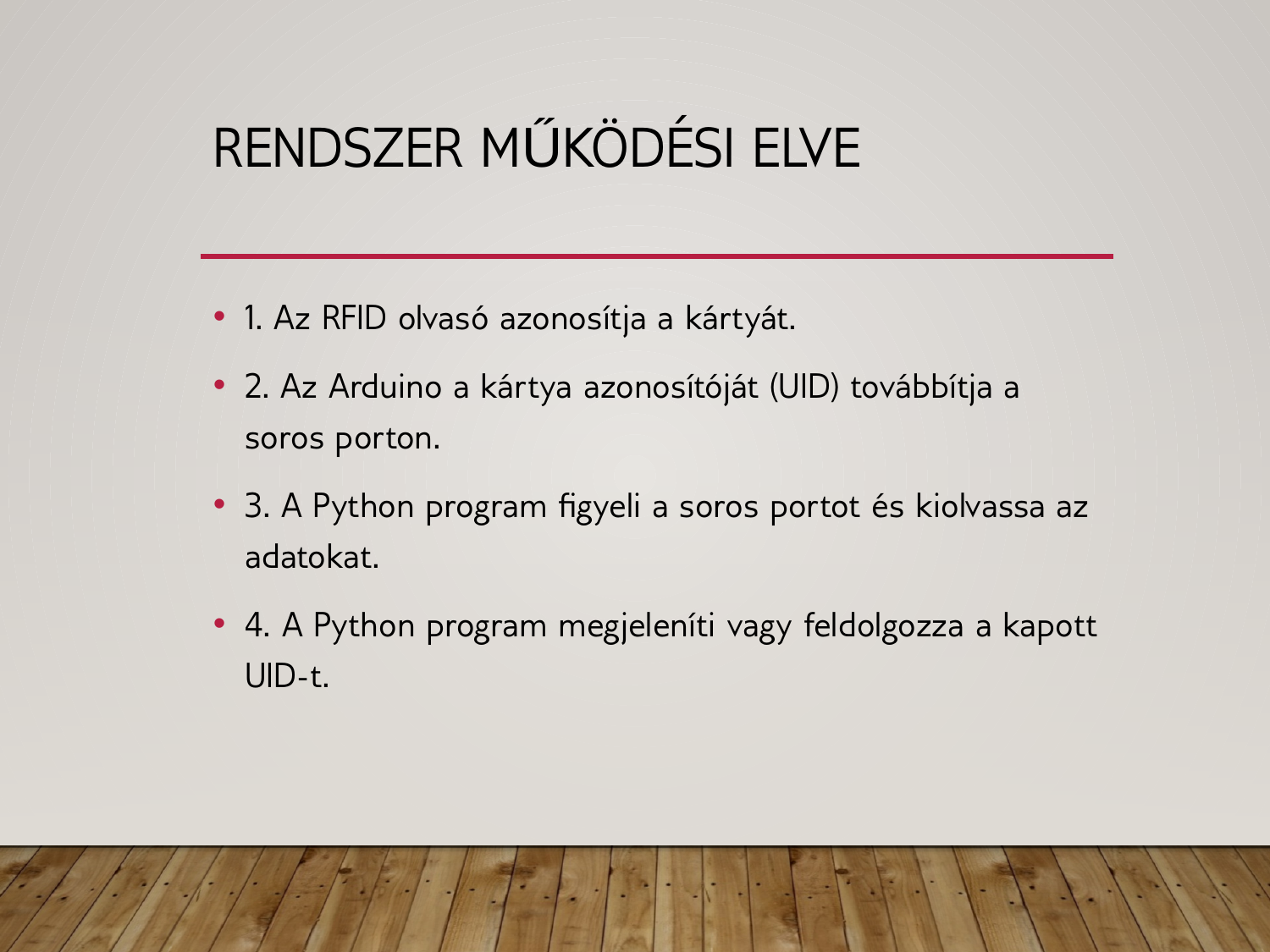

# Rendszer működési elve
1. Az RFID olvasó azonosítja a kártyát.
2. Az Arduino a kártya azonosítóját (UID) továbbítja a soros porton.
3. A Python program figyeli a soros portot és kiolvassa az adatokat.
4. A Python program megjeleníti vagy feldolgozza a kapott UID-t.